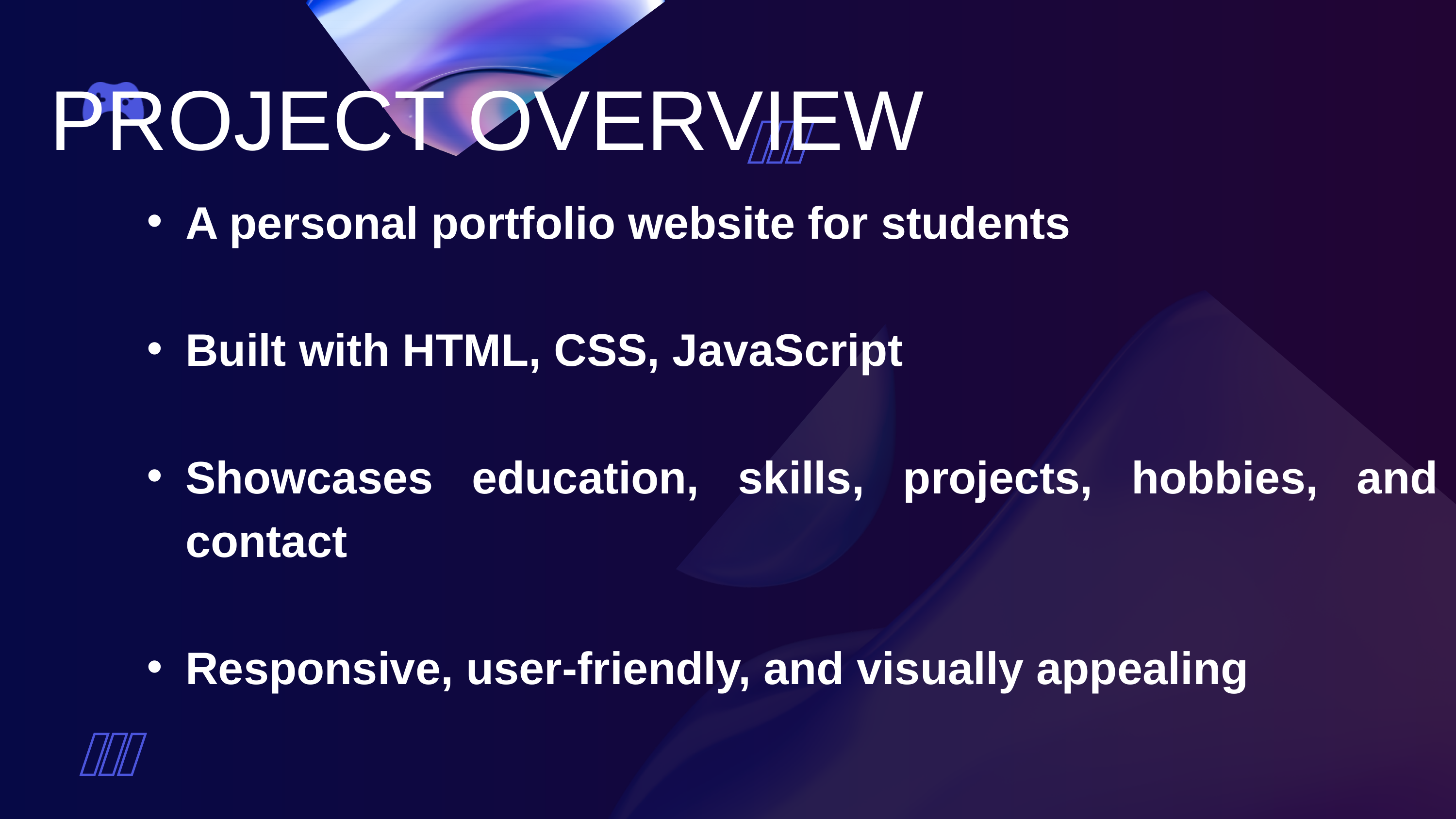

PROJECT OVERVIEW

A personal portfolio website for students

Built with HTML, CSS, JavaScript

Showcases education, skills, projects, hobbies, and contact

Responsive, user-friendly, and visually appealing